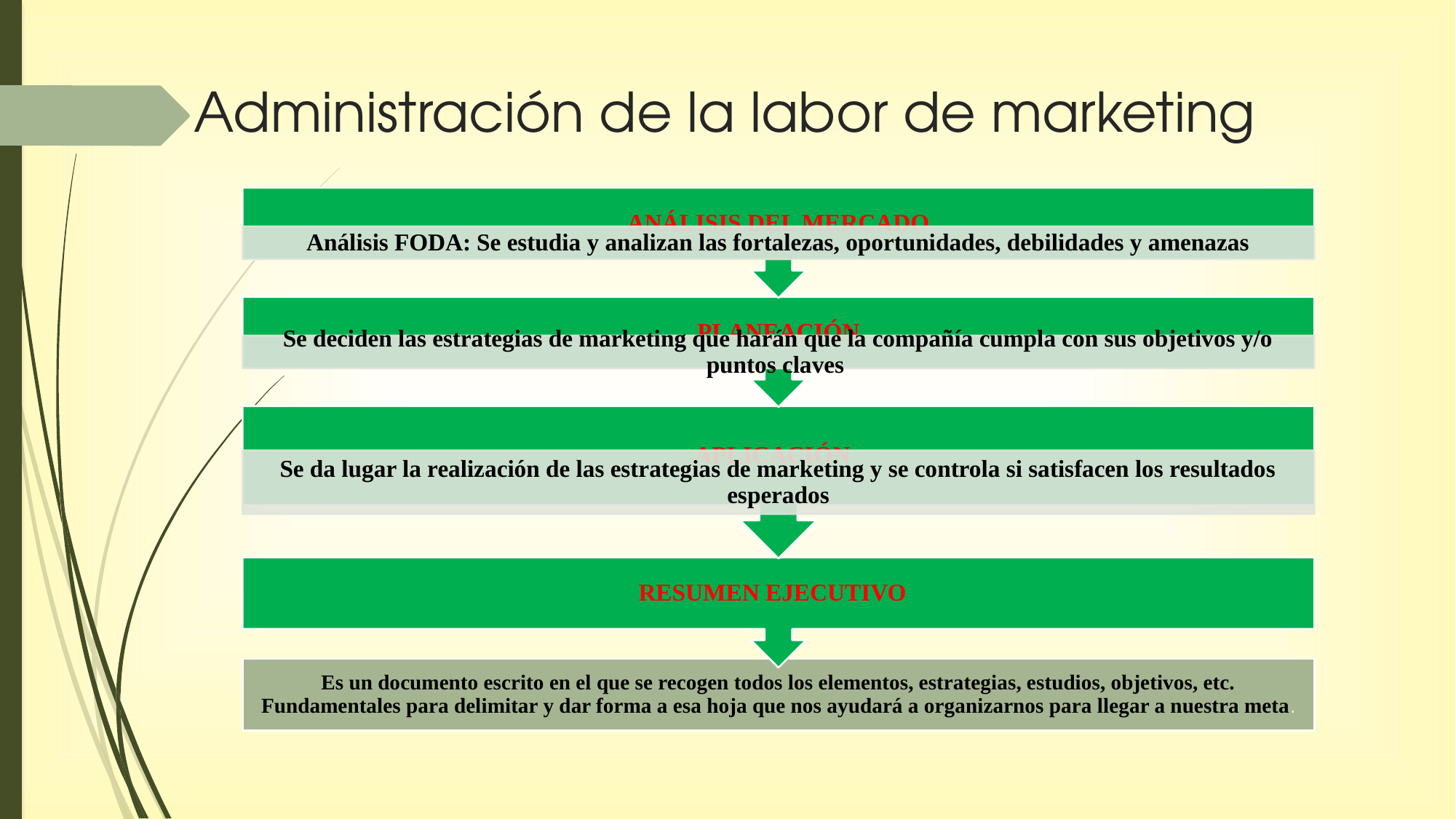

# Administración de la labor de marketing
Es un documento escrito en el que se recogen todos los elementos, estrategias, estudios, objetivos, etc. Fundamentales para delimitar y dar forma a esa hoja que nos ayudará a organizarnos para llegar a nuestra meta.
RESUMEN EJECUTIVO
APLICACIÓN
Se da lugar la realización de las estrategias de marketing y se controla si satisfacen los resultados esperados
PLANEACIÓN
Se deciden las estrategias de marketing que harán que la compañía cumpla con sus objetivos y/o puntos claves
ANÁLISIS DEL MERCADO
Análisis FODA: Se estudia y analizan las fortalezas, oportunidades, debilidades y amenazas